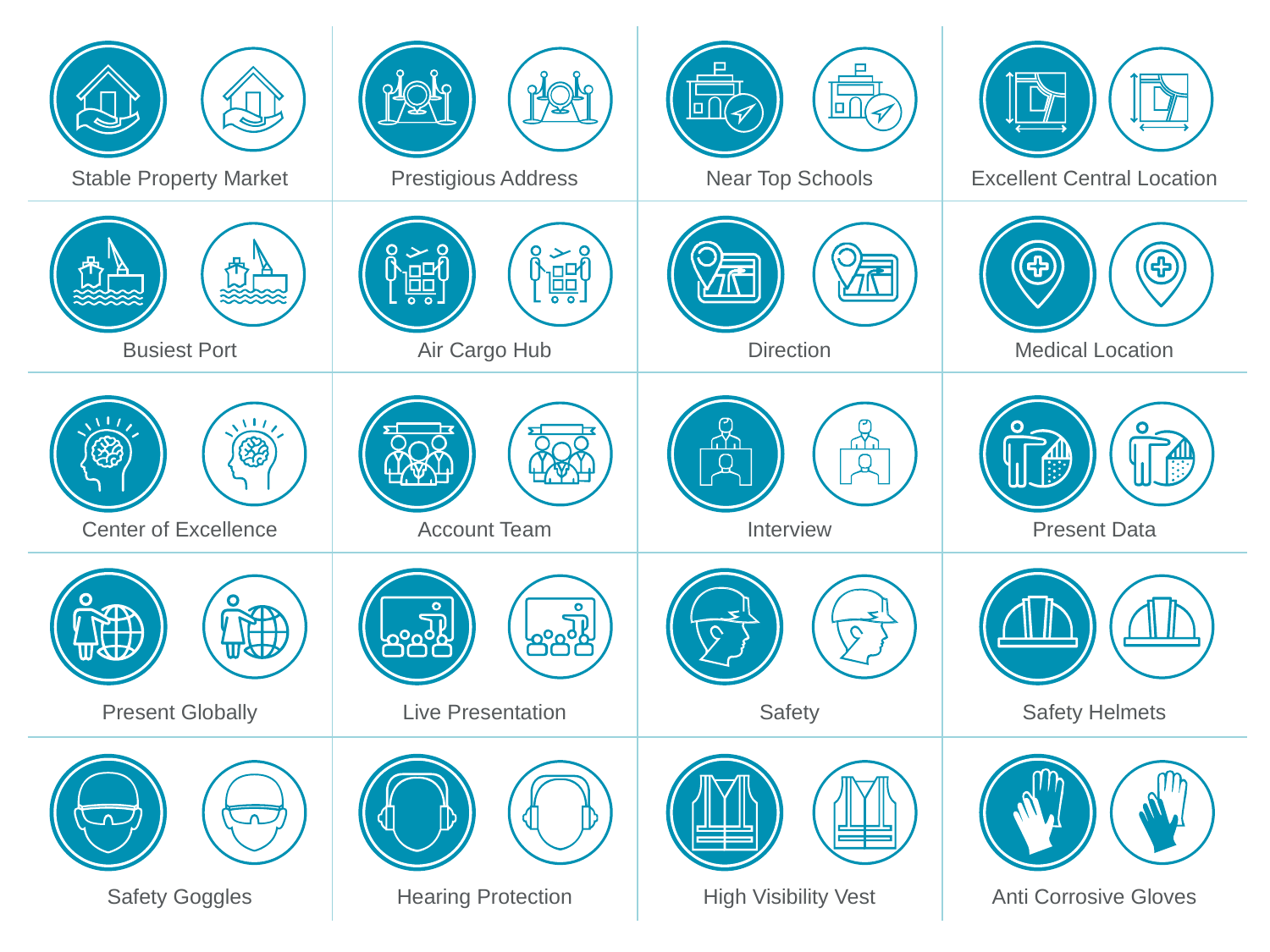

|  |  |  |  |
| --- | --- | --- | --- |
| Stable Property Market | Prestigious Address | Near Top Schools | Excellent Central Location |
|  |  |  |  |
| Busiest Port | Air Cargo Hub | Direction | Medical Location |
|  |  |  |  |
| Center of Excellence | Account Team | Interview | Present Data |
|  |  |  |  |
| Present Globally | Live Presentation | Safety | Safety Helmets |
|  |  |  |  |
| Safety Goggles | Hearing Protection | High Visibility Vest | Anti Corrosive Gloves |